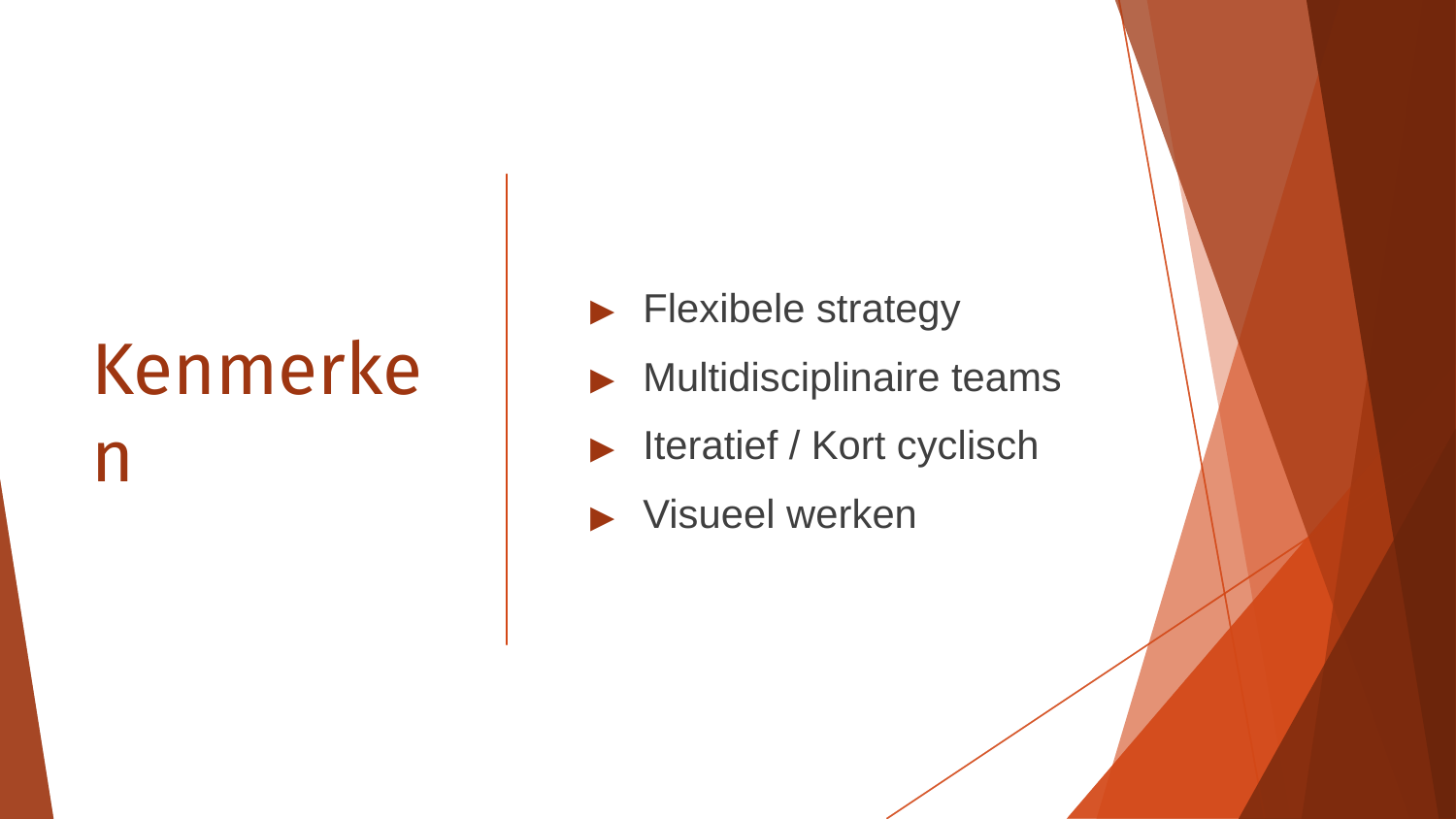

# Kenmerken
Flexibele strategy
Multidisciplinaire teams
Iteratief / Kort cyclisch
Visueel werken